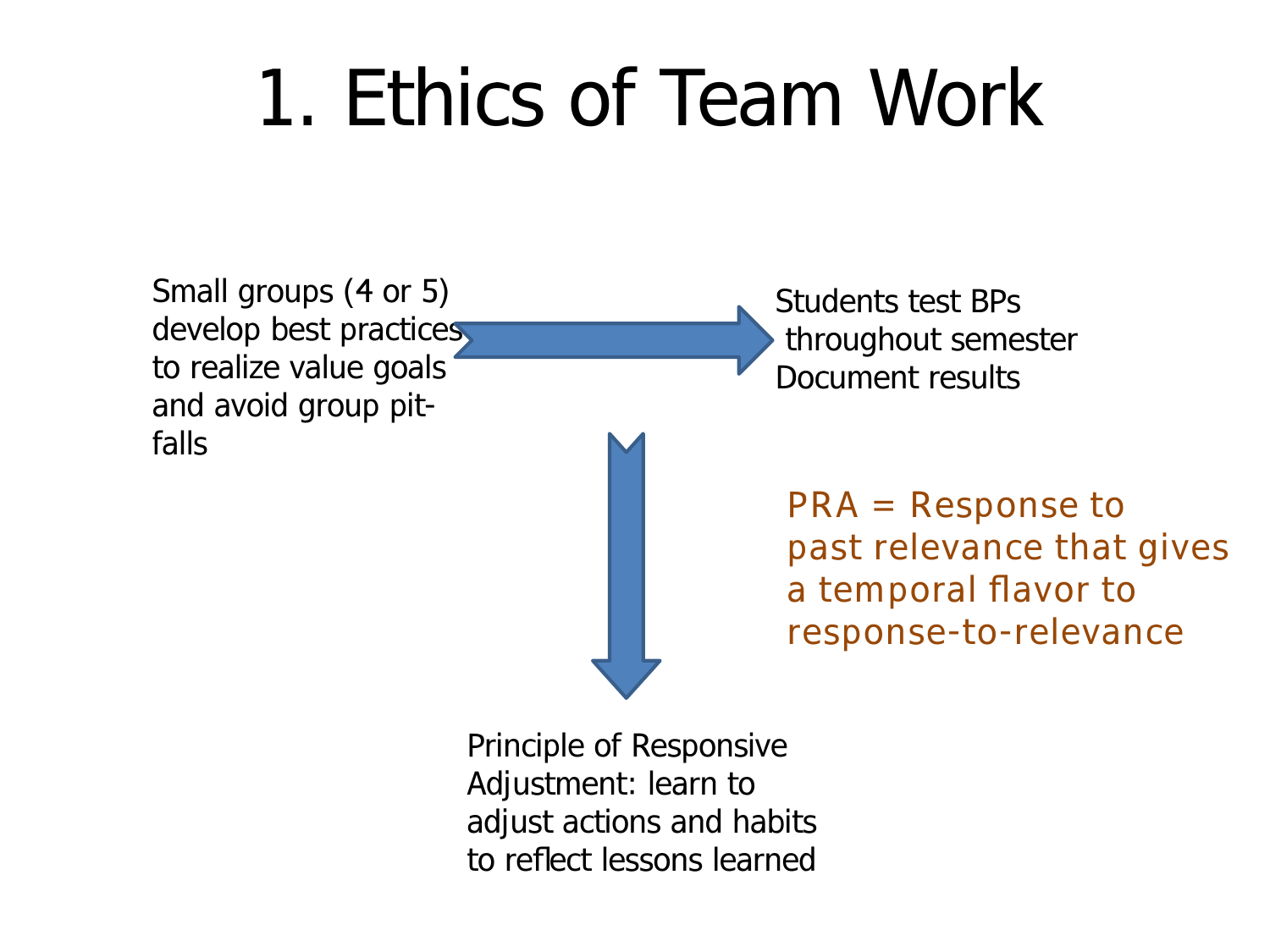

1. Ethics of Team Work
Small groups (4 or 5)
develop best practices
to realize value goals
and avoid group pit-
falls
Students test BPs
 throughout semester
Document results

PRA = Response to
past relevance that gives
a temporal flavor to
response-to-relevance

Principle of Responsive
Adjustment: learn to
adjust actions and habits
to reflect lessons learned